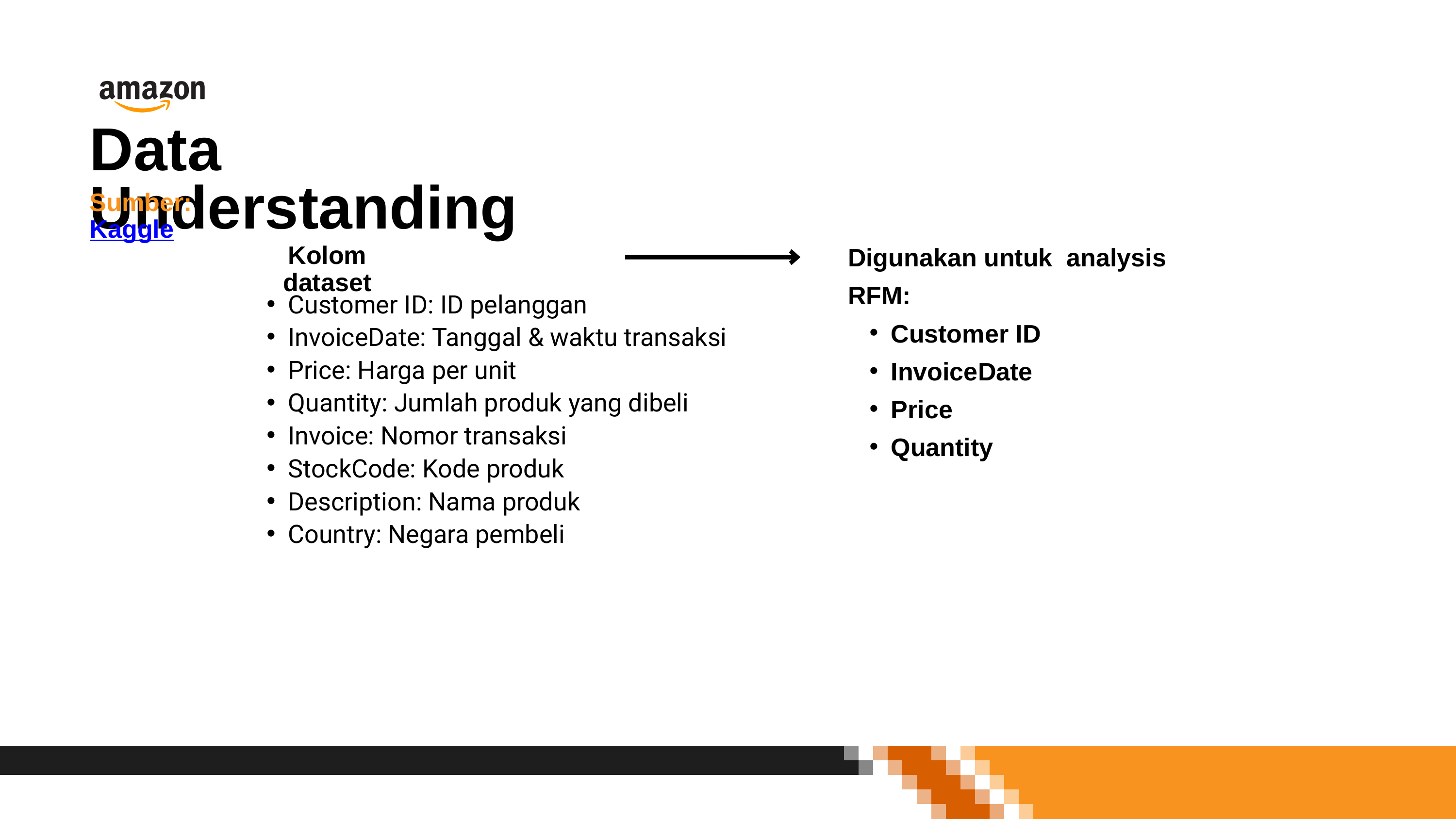

Data Understanding
Sumber: Kaggle
Digunakan untuk  analysis RFM:
Customer ID
InvoiceDate
Price
Quantity
Kolom dataset

Customer ID: ID pelanggan
InvoiceDate: Tanggal & waktu transaksi
Price: Harga per unit
Quantity: Jumlah produk yang dibeli
Invoice: Nomor transaksi
StockCode: Kode produk
Description: Nama produk
Country: Negara pembeli

4